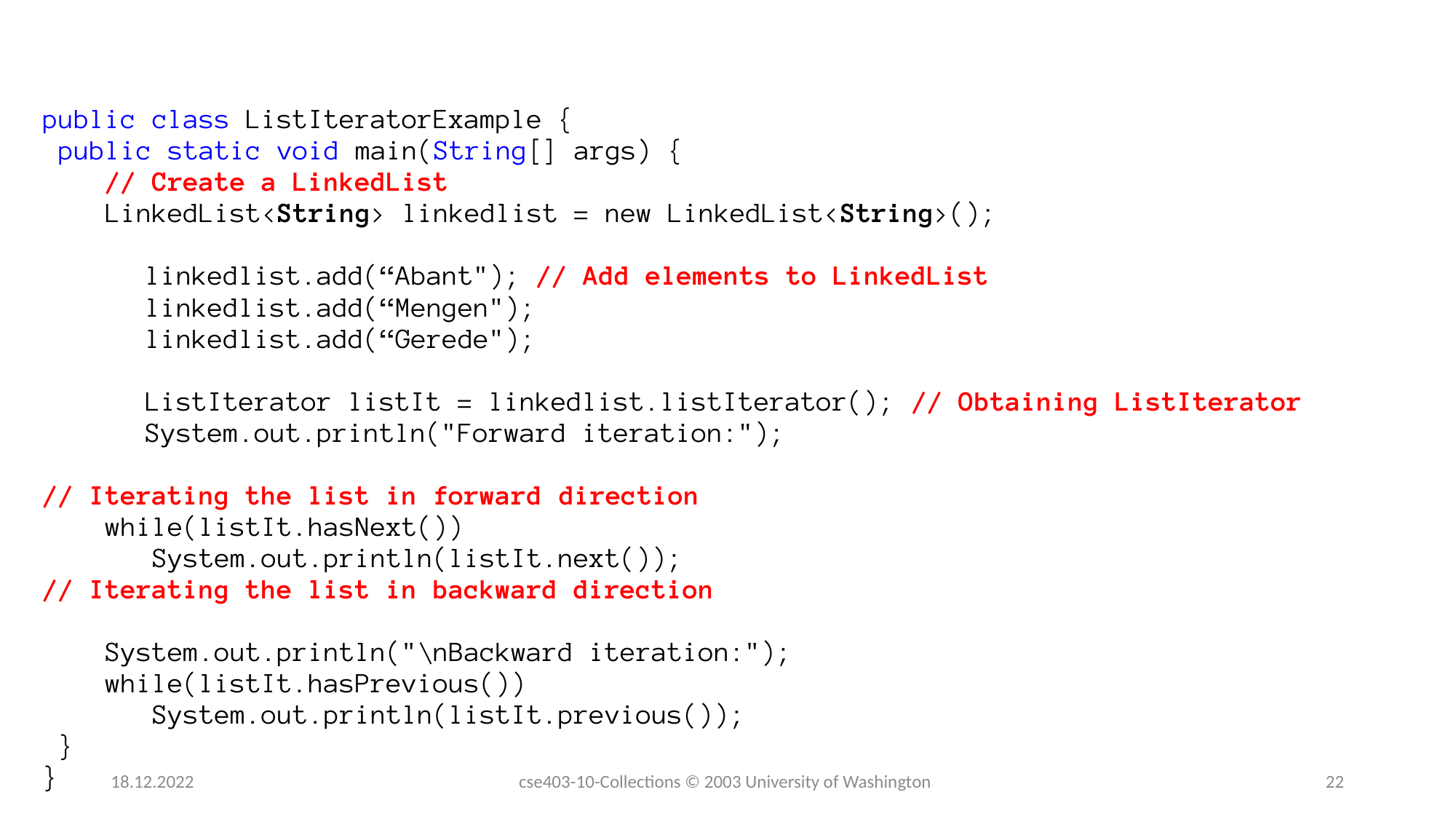

public class ListIteratorExample {
 public static void main(String[] args) {
    // Create a LinkedList
    LinkedList<String> linkedlist = new LinkedList<String>();

	linkedlist.add(“Abant"); // Add elements to LinkedList
 	linkedlist.add(“Mengen");
    	linkedlist.add(“Gerede");

	ListIterator listIt = linkedlist.listIterator(); // Obtaining ListIterator
	System.out.println("Forward iteration:");

// Iterating the list in forward direction
    while(listIt.hasNext())
       System.out.println(listIt.next());
// Iterating the list in backward direction

    System.out.println("\nBackward iteration:");
    while(listIt.hasPrevious())
       System.out.println(listIt.previous());
 }
}
18.12.2022
cse403-10-Collections © 2003 University of Washington
22